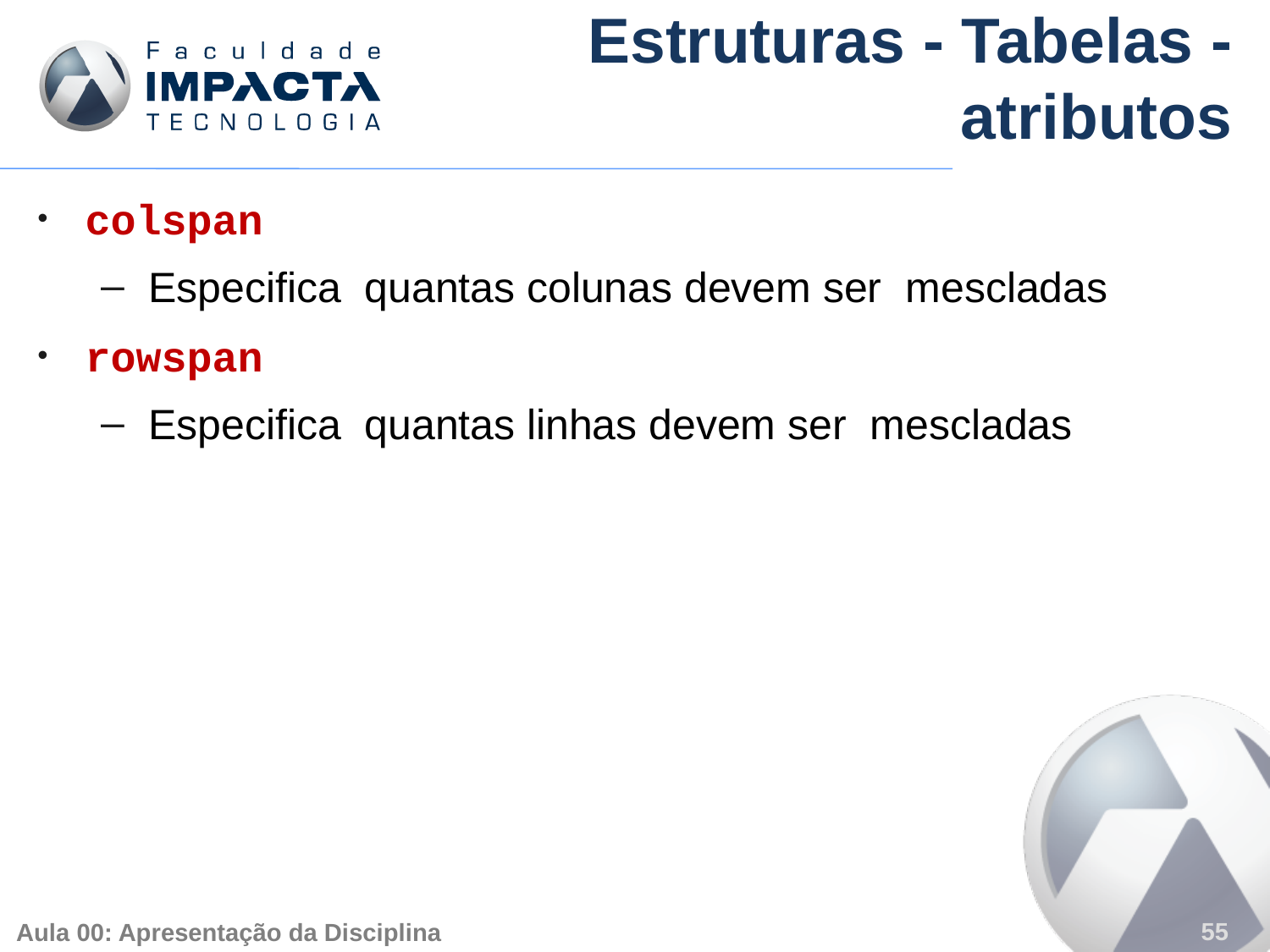

# Estruturas - Tabelas - atributos
colspan
Especifica  quantas colunas devem ser  mescladas
rowspan
Especifica  quantas linhas devem ser  mescladas

55
Aula 00: Apresentação da Disciplina